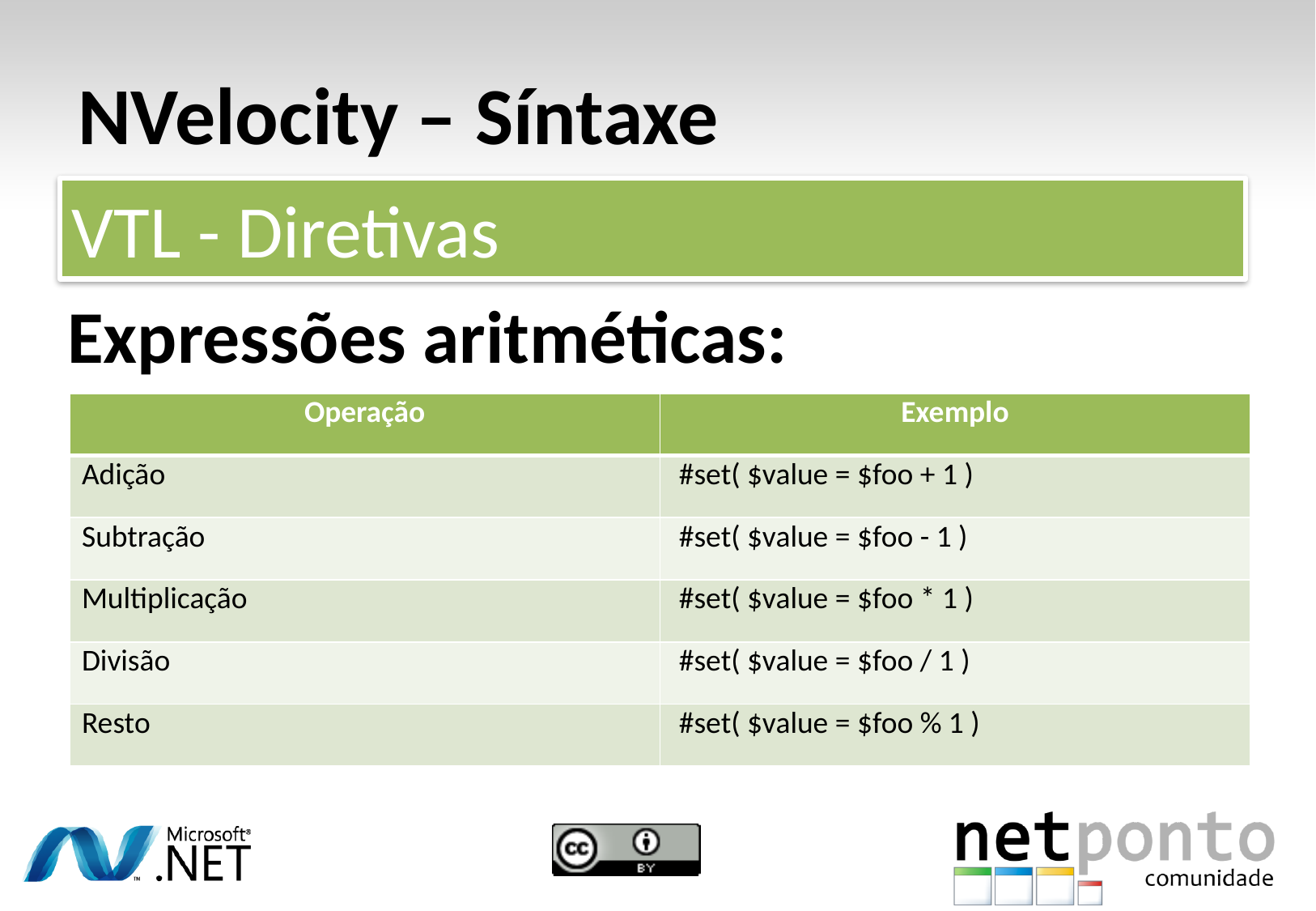

# NVelocity – Síntaxe
VTL - Diretivas
Expressões aritméticas:
| Operação | Exemplo |
| --- | --- |
| Adição | #set( $value = $foo + 1 ) |
| Subtração | #set( $value = $foo - 1 ) |
| Multiplicação | #set( $value = $foo \* 1 ) |
| Divisão | #set( $value = $foo / 1 ) |
| Resto | #set( $value = $foo % 1 ) |